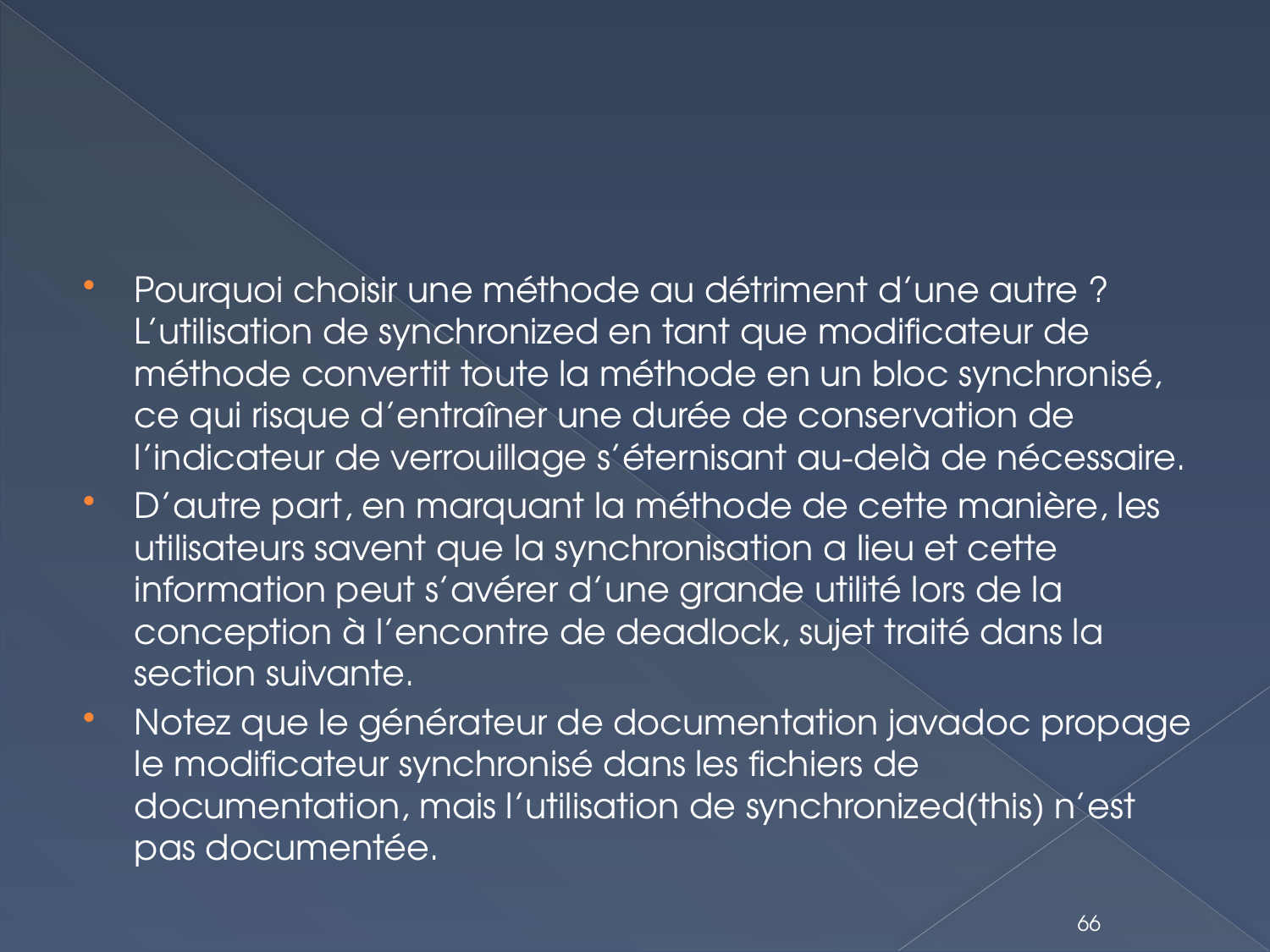

#
Pourquoi choisir une méthode au détriment d’une autre ? L’utilisation de synchronized en tant que modificateur de méthode convertit toute la méthode en un bloc synchronisé, ce qui risque d’entraîner une durée de conservation de l’indicateur de verrouillage s’éternisant au-delà de nécessaire.
D’autre part, en marquant la méthode de cette manière, les utilisateurs savent que la synchronisation a lieu et cette information peut s’avérer d’une grande utilité lors de la conception à l’encontre de deadlock, sujet traité dans la section suivante.
Notez que le générateur de documentation javadoc propage le modificateur synchronisé dans les fichiers de documentation, mais l’utilisation de synchronized(this) n’est pas documentée.
66